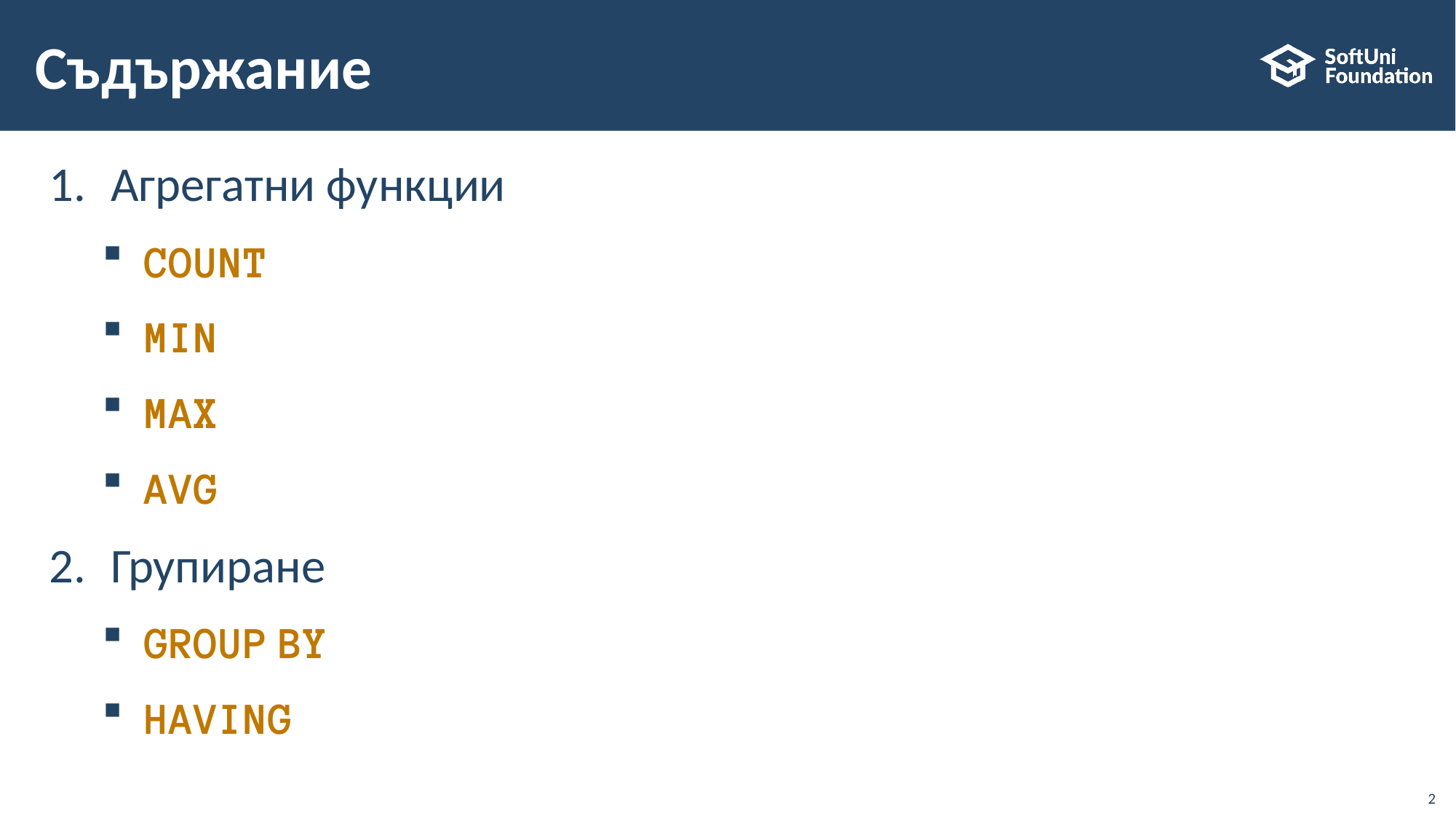

# Съдържание
Агрегатни функции
COUNT
MIN
MAX
AVG
Групиране
GROUP BY
HAVING
2